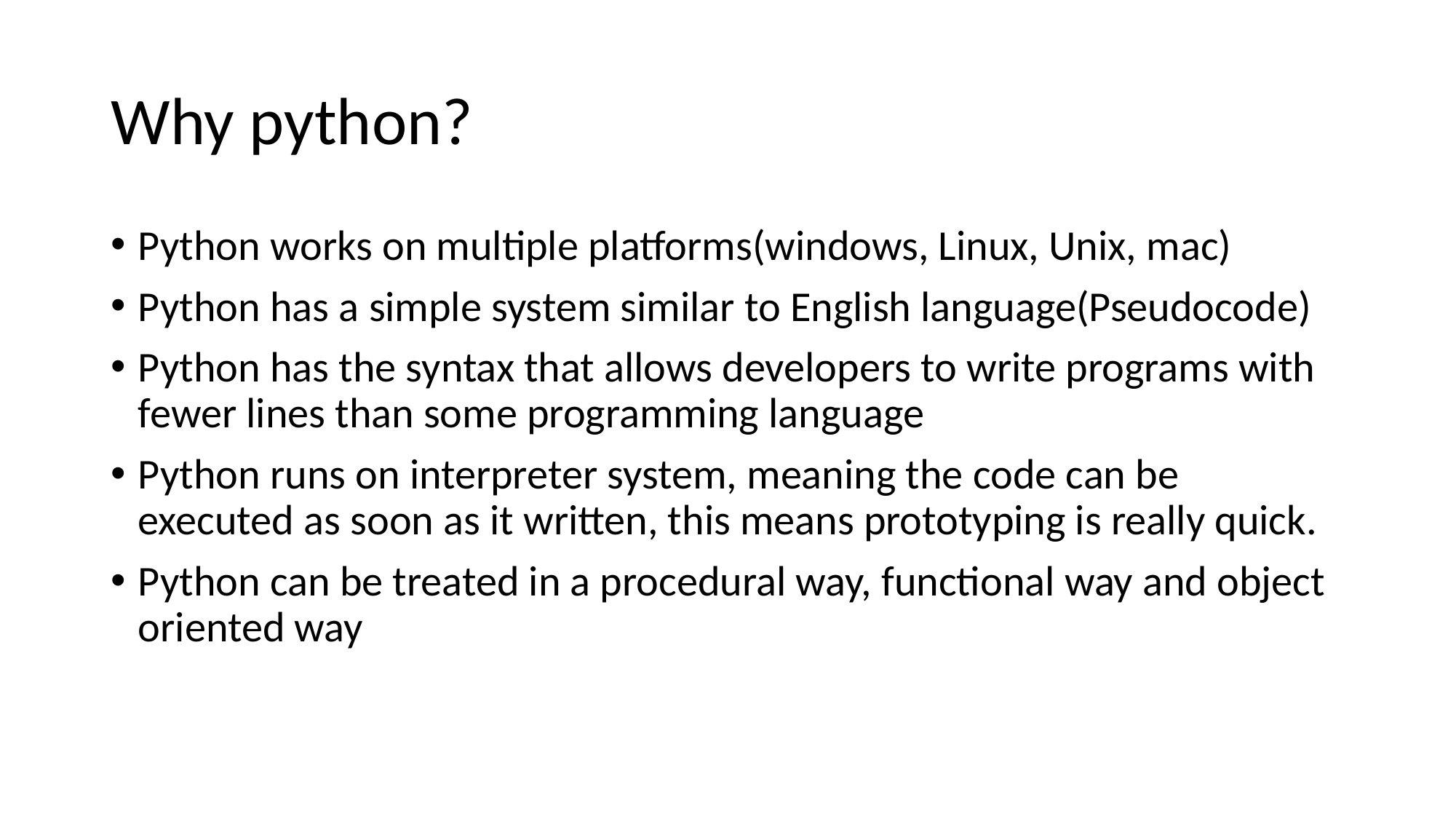

# Why python?
Python works on multiple platforms(windows, Linux, Unix, mac)
Python has a simple system similar to English language(Pseudocode)
Python has the syntax that allows developers to write programs with fewer lines than some programming language
Python runs on interpreter system, meaning the code can be executed as soon as it written, this means prototyping is really quick.
Python can be treated in a procedural way, functional way and object oriented way